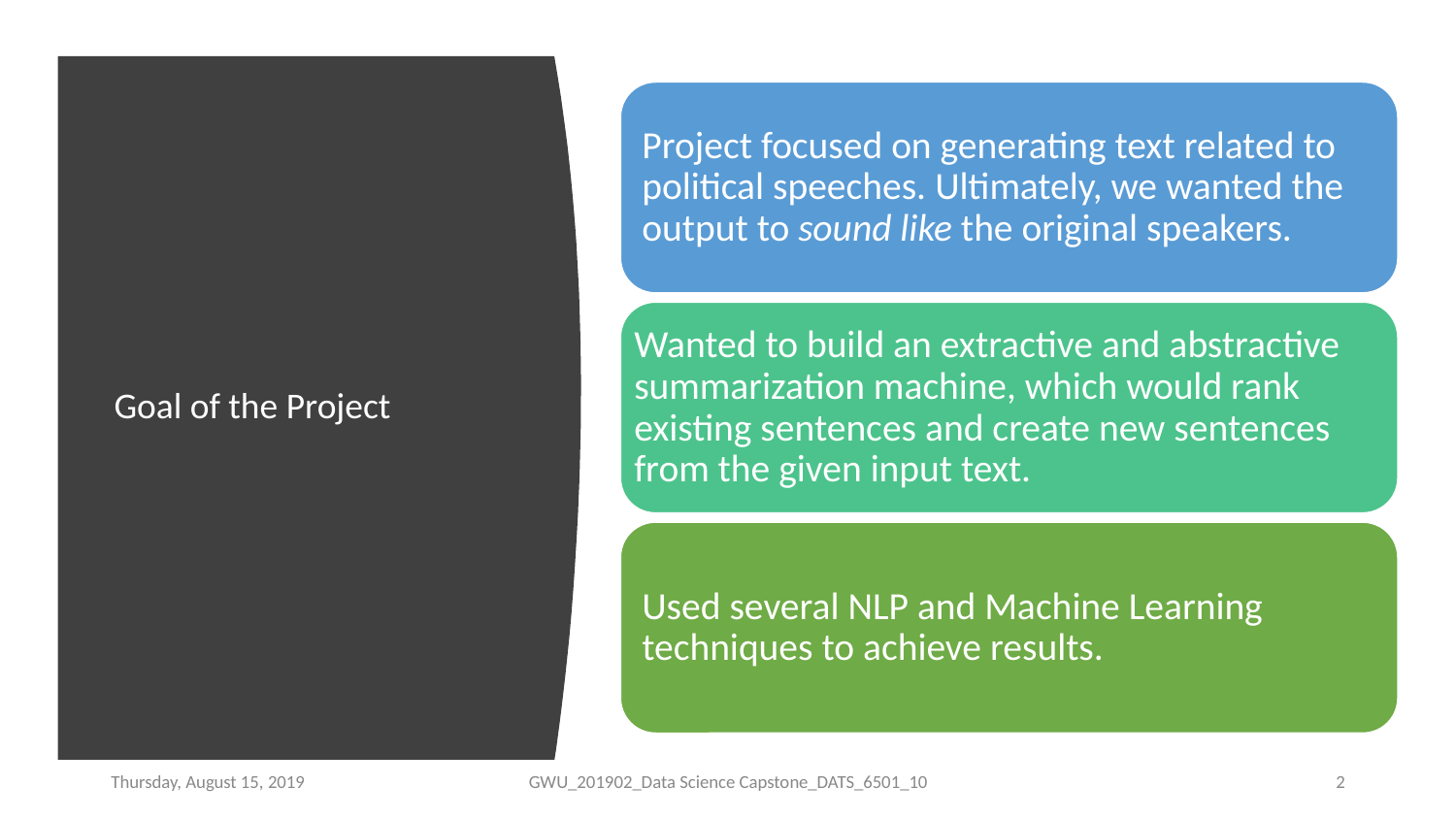

Project focused on generating text related to political speeches. Ultimately, we wanted the output to sound like the original speakers.

Wanted to build an extractive and abstractive summarization machine, which would rank existing sentences and create new sentences from the given input text.

Used several NLP and Machine Learning techniques to achieve results.
# Goal of the Project
Thursday, August 15, 2019
GWU_201902_Data Science Capstone_DATS_6501_10
2